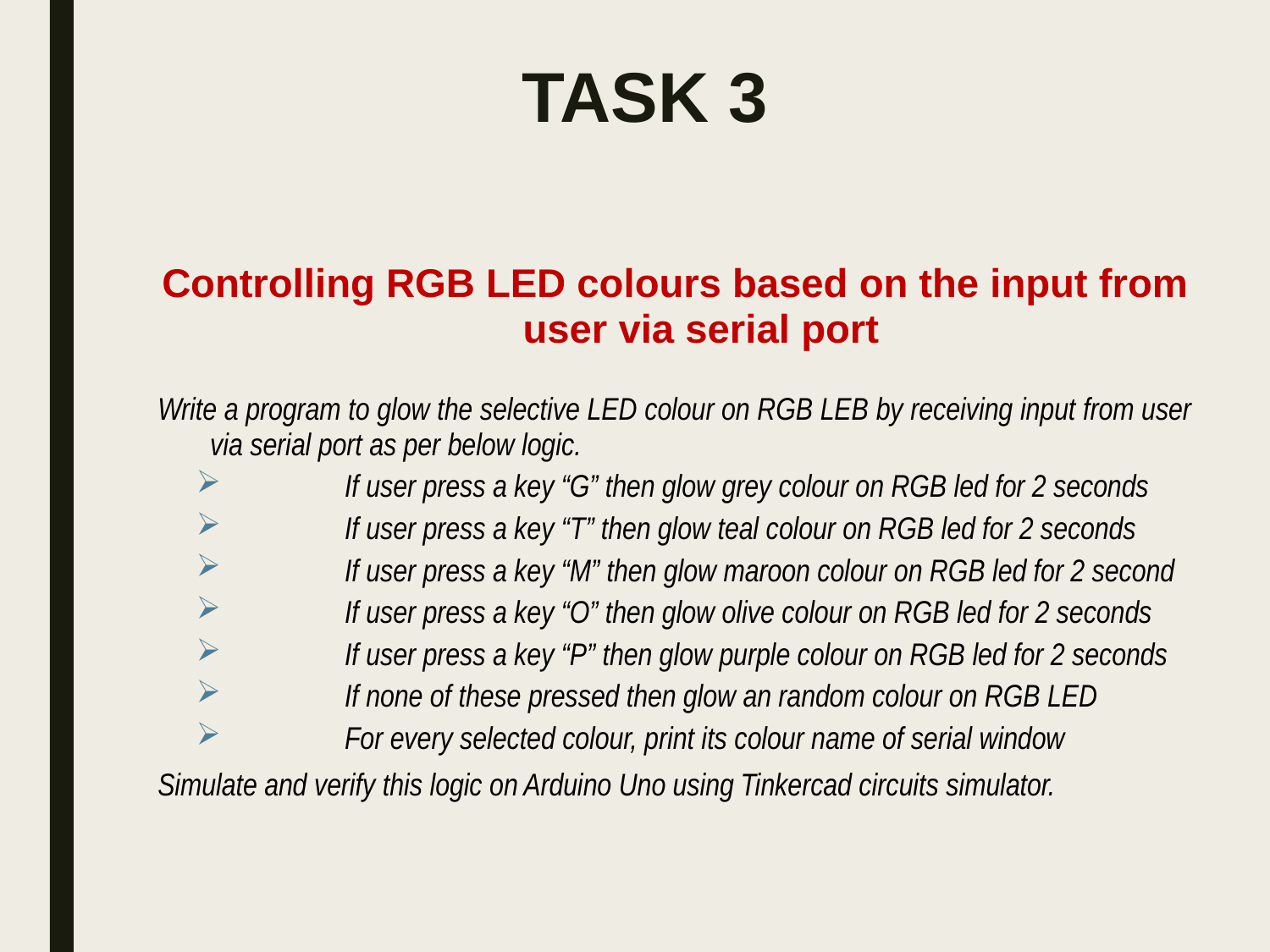

# TASK 3

Controlling RGB LED colours based on the input from user via serial port

Write a program to glow the selective LED colour on RGB LEB by receiving input from user via serial port as per below logic.
If user press a key “G” then glow grey colour on RGB led for 2 seconds
If user press a key “T” then glow teal colour on RGB led for 2 seconds
If user press a key “M” then glow maroon colour on RGB led for 2 second
If user press a key “O” then glow olive colour on RGB led for 2 seconds
If user press a key “P” then glow purple colour on RGB led for 2 seconds
If none of these pressed then glow an random colour on RGB LED
For every selected colour, print its colour name of serial window
Simulate and verify this logic on Arduino Uno using Tinkercad circuits simulator.